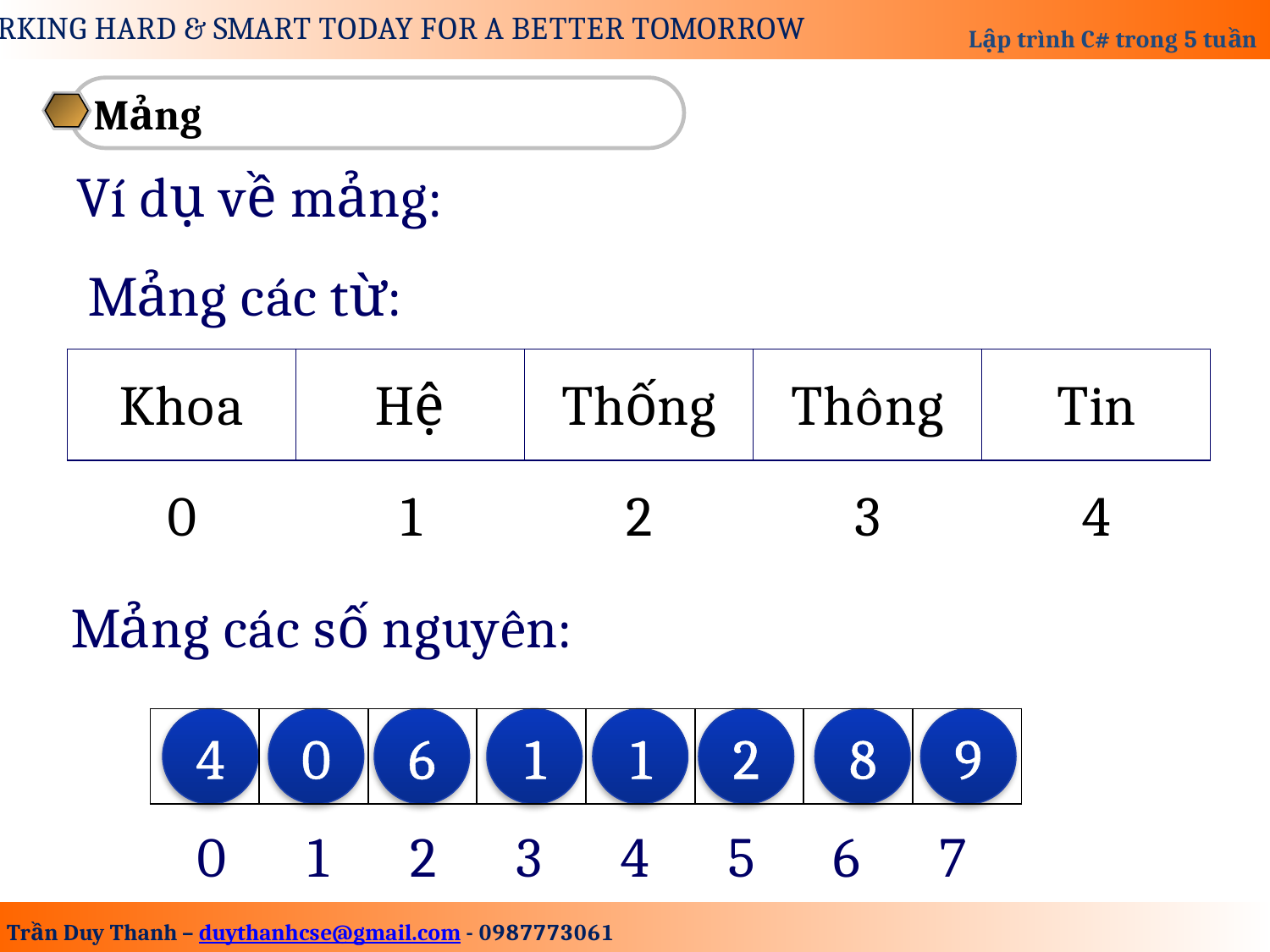

Mảng

Ví dụ về mảng:
Mảng các từ:
| Khoa | Hệ | Thống | Thông | Tin |
| --- | --- | --- | --- | --- |
| 0 | 1 | 2 | 3 | 4 |
Mảng các số nguyên:
|  |  |  |  |  |  |  |  |
| --- | --- | --- | --- | --- | --- | --- | --- |
4
0
6
1
1
2
8
9
0
1
3
4
5
6
7
2